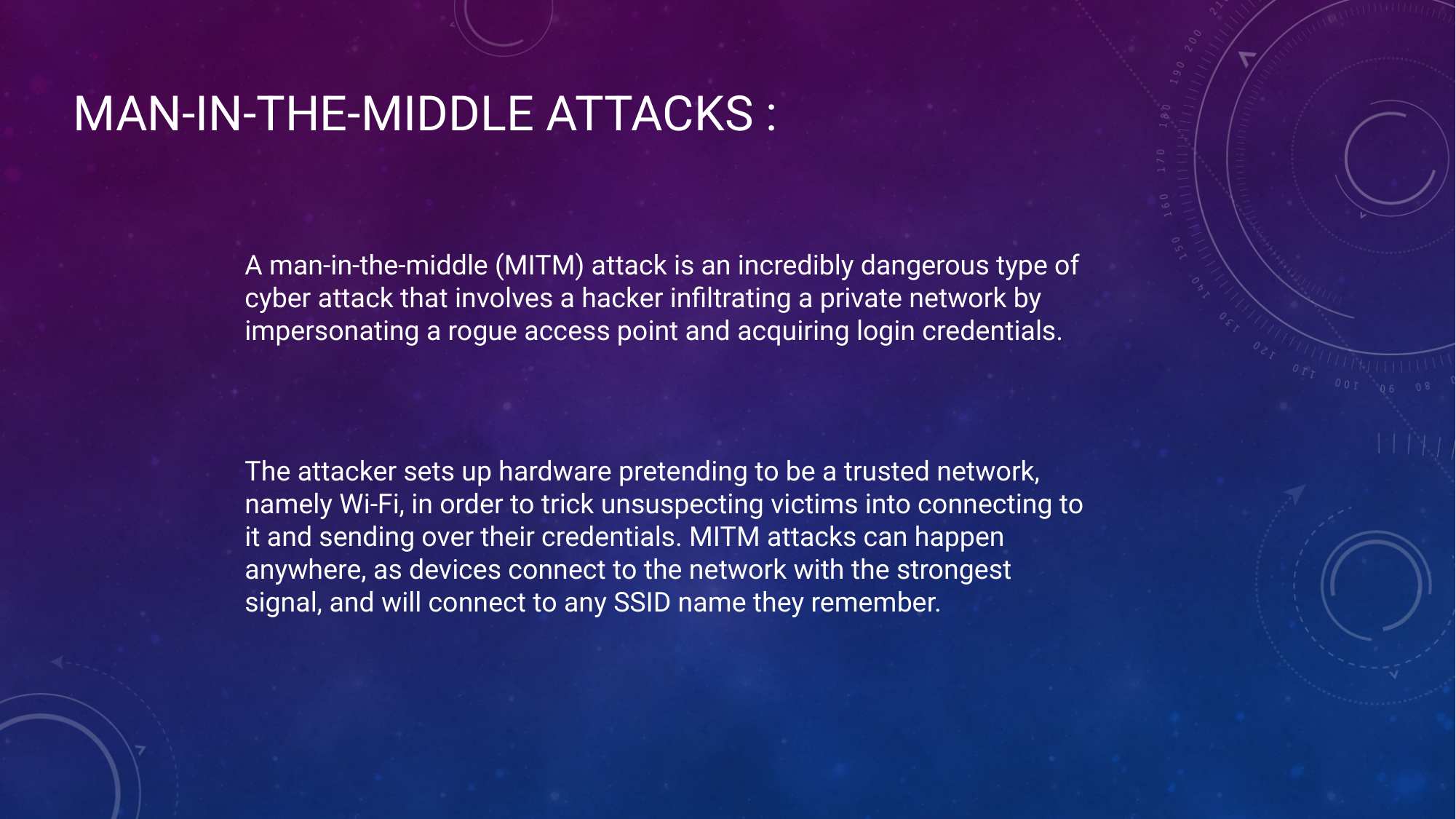

MAN-IN-THE-MIDDLE ATTACKS :
A man-in-the-middle (MITM) attack is an incredibly dangerous type of cyber attack that involves a hacker infiltrating a private network by impersonating a rogue access point and acquiring login credentials.
The attacker sets up hardware pretending to be a trusted network, namely Wi-Fi, in order to trick unsuspecting victims into connecting to it and sending over their credentials. MITM attacks can happen anywhere, as devices connect to the network with the strongest signal, and will connect to any SSID name they remember.